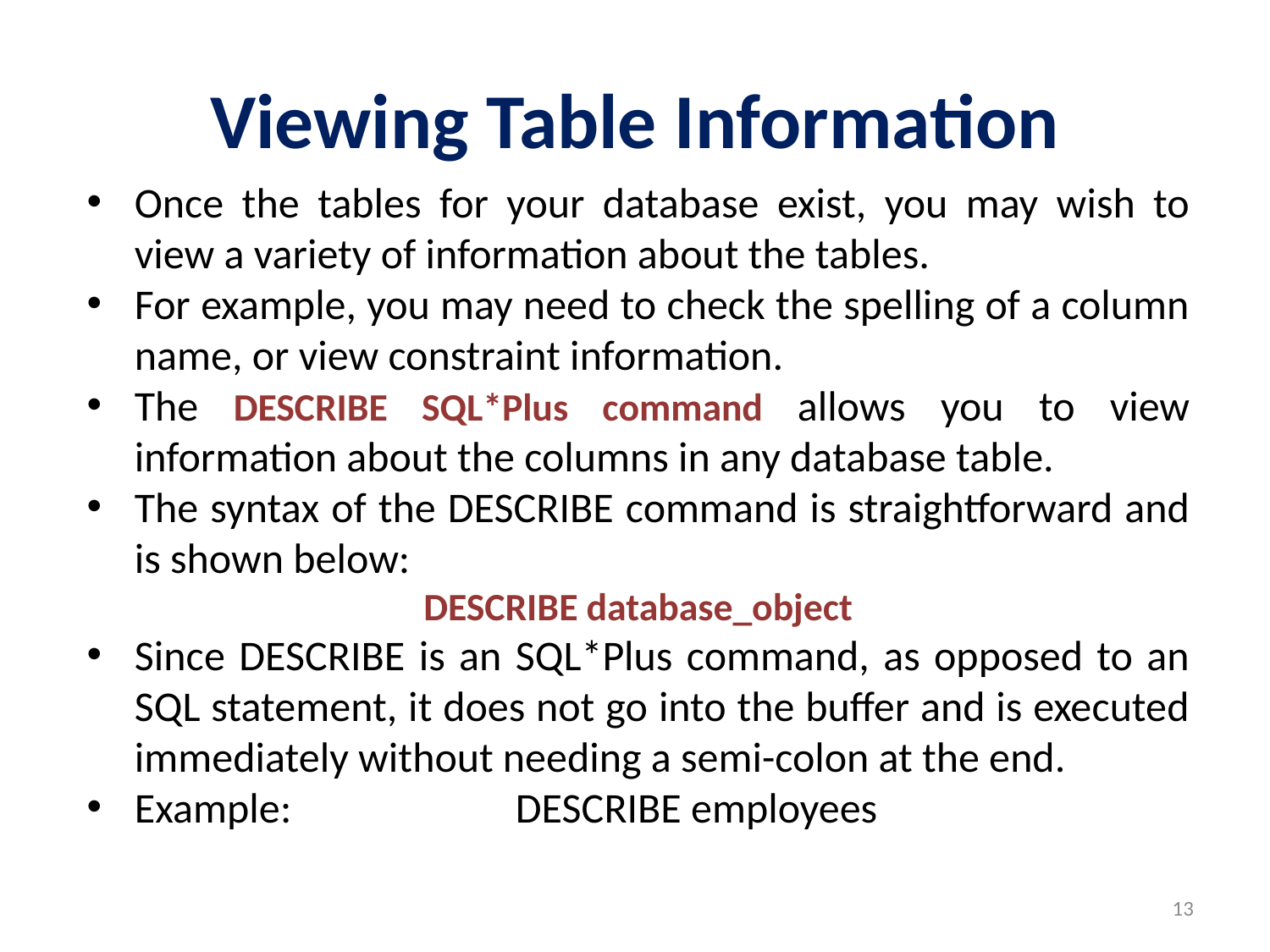

# Viewing Table Information
Once the tables for your database exist, you may wish to view a variety of information about the tables.
For example, you may need to check the spelling of a column name, or view constraint information.
The DESCRIBE SQL*Plus command allows you to view information about the columns in any database table.
The syntax of the DESCRIBE command is straightforward and is shown below:
DESCRIBE database_object
Since DESCRIBE is an SQL*Plus command, as opposed to an SQL statement, it does not go into the buffer and is executed immediately without needing a semi-colon at the end.
Example:		DESCRIBE employees

13